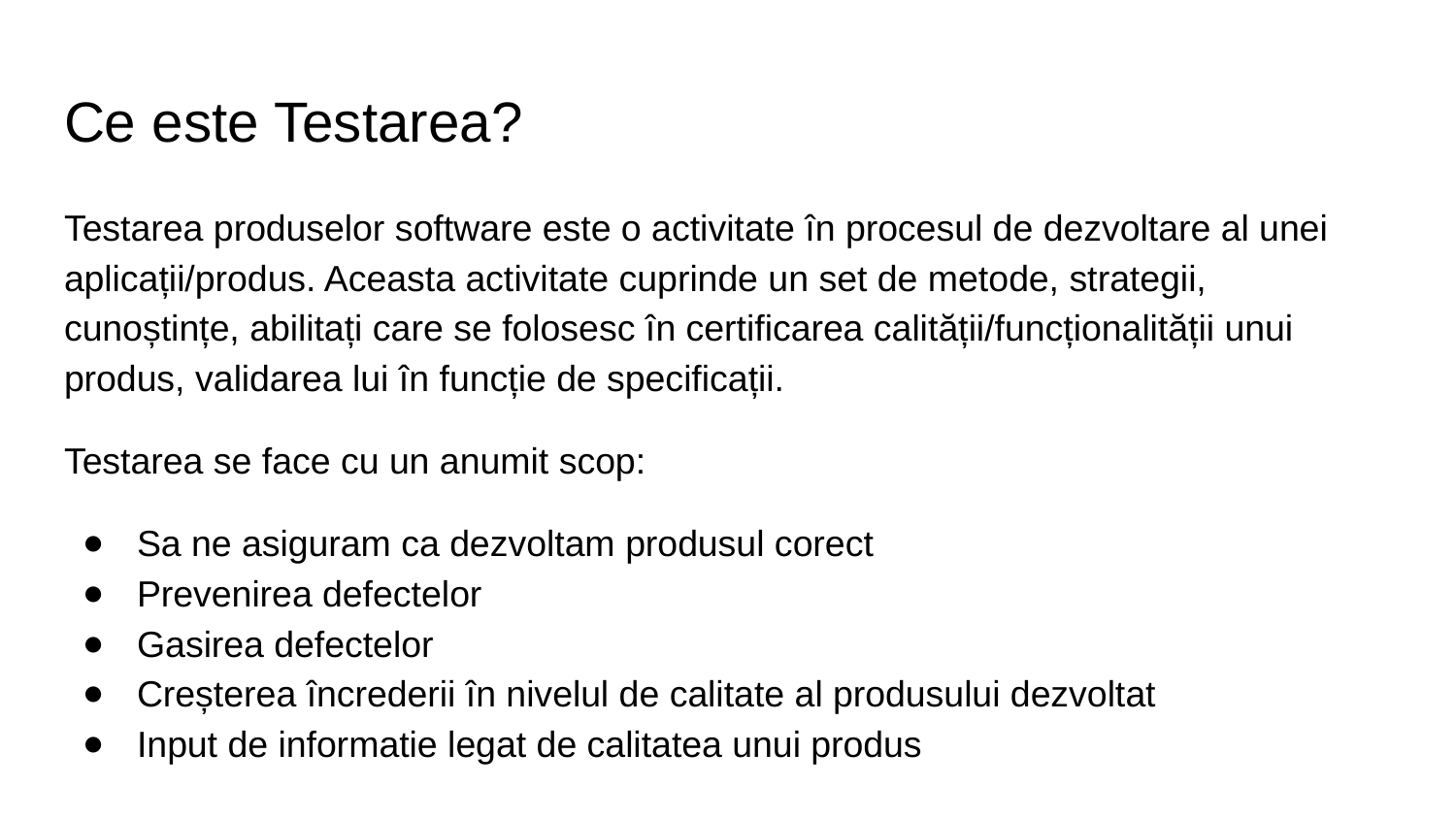

# Ce este Testarea?
Testarea produselor software este o activitate în procesul de dezvoltare al unei aplicații/produs. Aceasta activitate cuprinde un set de metode, strategii, cunoștințe, abilitați care se folosesc în certificarea calității/funcționalității unui produs, validarea lui în funcție de specificații.
Testarea se face cu un anumit scop:
Sa ne asiguram ca dezvoltam produsul corect
Prevenirea defectelor
Gasirea defectelor
Creșterea încrederii în nivelul de calitate al produsului dezvoltat
Input de informatie legat de calitatea unui produs